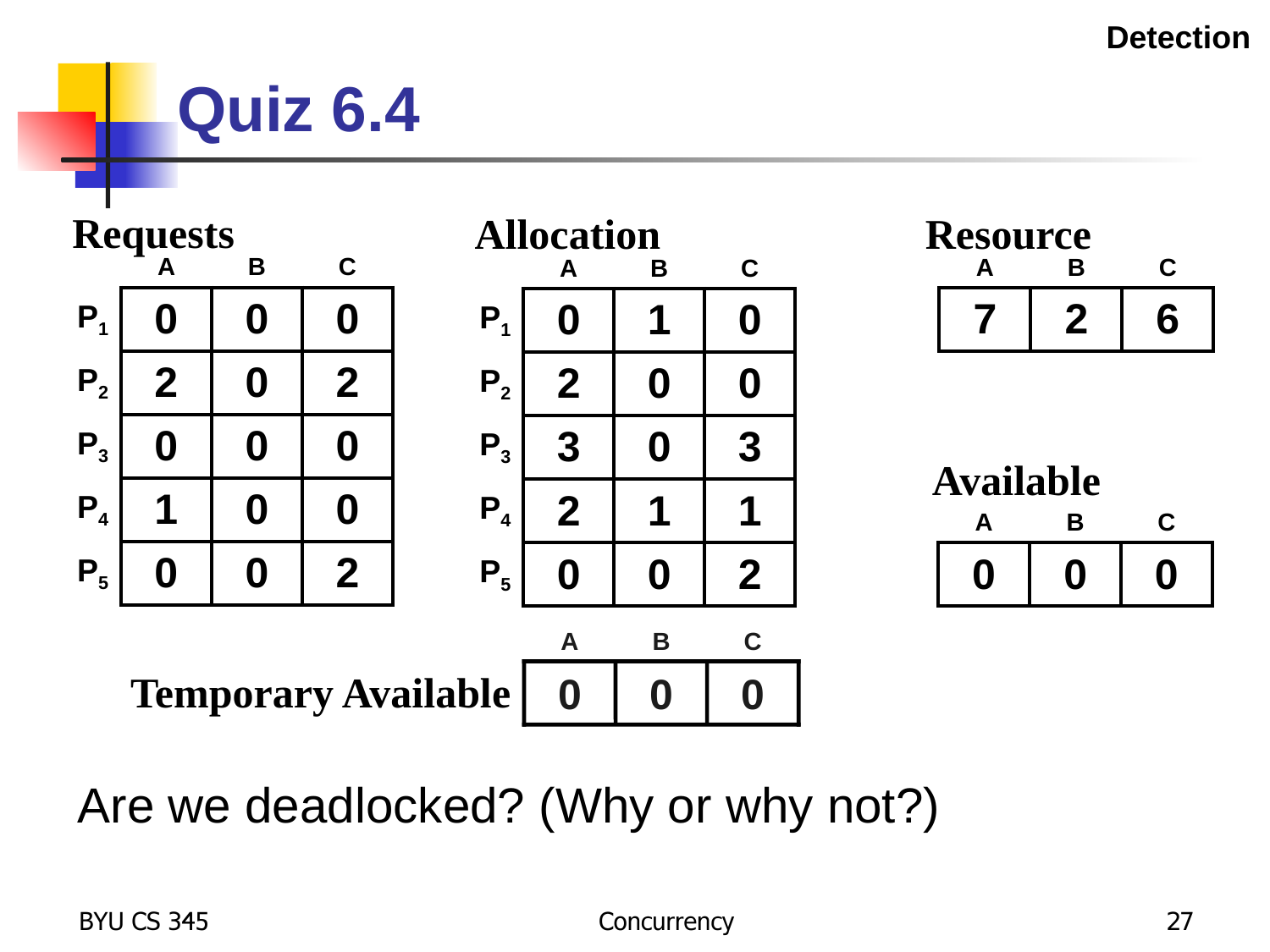

Detection
Quiz 6.4
Requests
Allocation
Resource
|  | A | B | C |
| --- | --- | --- | --- |
| P1 | 0 | 0 | 0 |
| P2 | 2 | 0 | 2 |
| P3 | 0 | 0 | 0 |
| P4 | 1 | 0 | 0 |
| P5 | 0 | 0 | 2 |
|  | A | B | C |
| --- | --- | --- | --- |
| P1 | 0 | 1 | 0 |
| P2 | 2 | 0 | 0 |
| P3 | 3 | 0 | 3 |
| P4 | 2 | 1 | 1 |
| P5 | 0 | 0 | 2 |
| A | B | C |
| --- | --- | --- |
| 7 | 2 | 6 |
Available
| A | B | C |
| --- | --- | --- |
| 0 | 0 | 0 |
A

B

C

Temporary Available
0

0

0

Are we deadlocked? (Why or why not?)
BYU CS 345
Concurrency
27